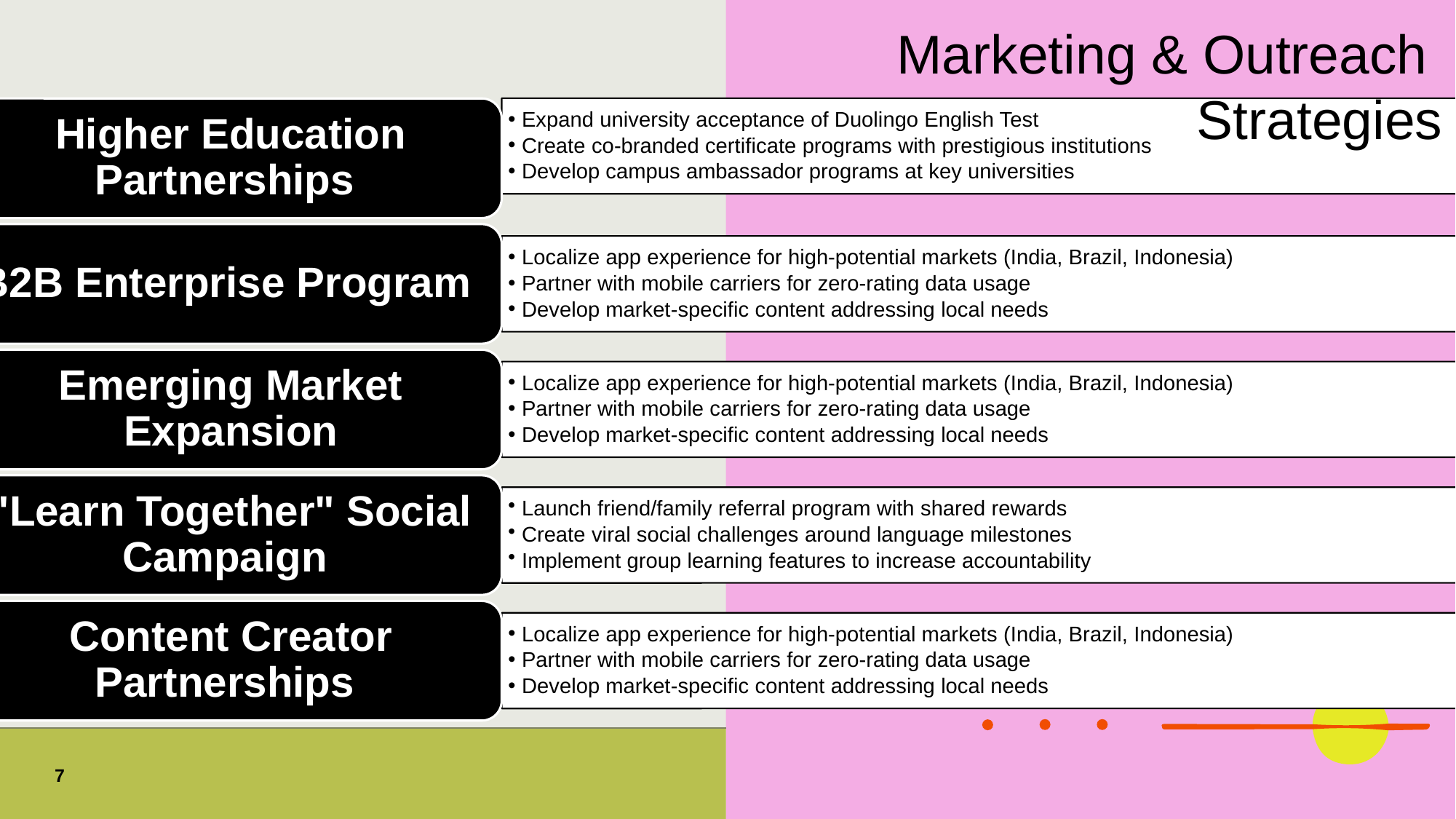

Marketing & Outreach
Strategies
Expand university acceptance of Duolingo English Test
Create co-branded certificate programs with prestigious institutions
Develop campus ambassador programs at key universities
Higher Education Partnerships
Localize app experience for high-potential markets (India, Brazil, Indonesia)
Partner with mobile carriers for zero-rating data usage
Develop market-specific content addressing local needs
B2B Enterprise Program
Localize app experience for high-potential markets (India, Brazil, Indonesia)
Partner with mobile carriers for zero-rating data usage
Develop market-specific content addressing local needs
Emerging Market Expansion
Launch friend/family referral program with shared rewards
Create viral social challenges around language milestones
Implement group learning features to increase accountability
"Learn Together" Social Campaign
Localize app experience for high-potential markets (India, Brazil, Indonesia)
Partner with mobile carriers for zero-rating data usage
Develop market-specific content addressing local needs
Content Creator Partnerships
7